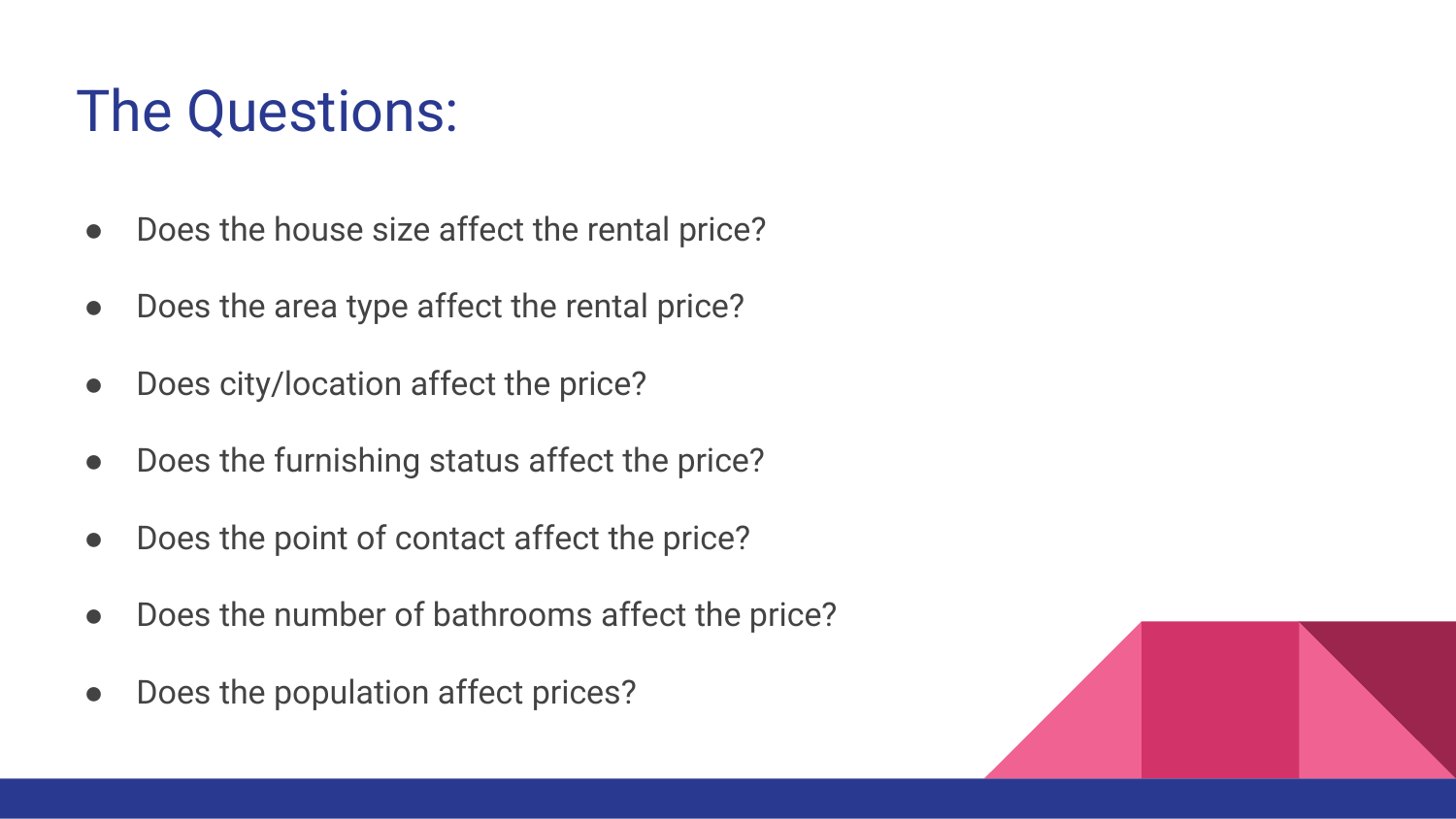

# The Questions:
Does the house size affect the rental price?

Does the area type affect the rental price?
Does city/location affect the price?
Does the furnishing status affect the price?
Does the point of contact affect the price?
Does the number of bathrooms affect the price?
Does the population affect prices?